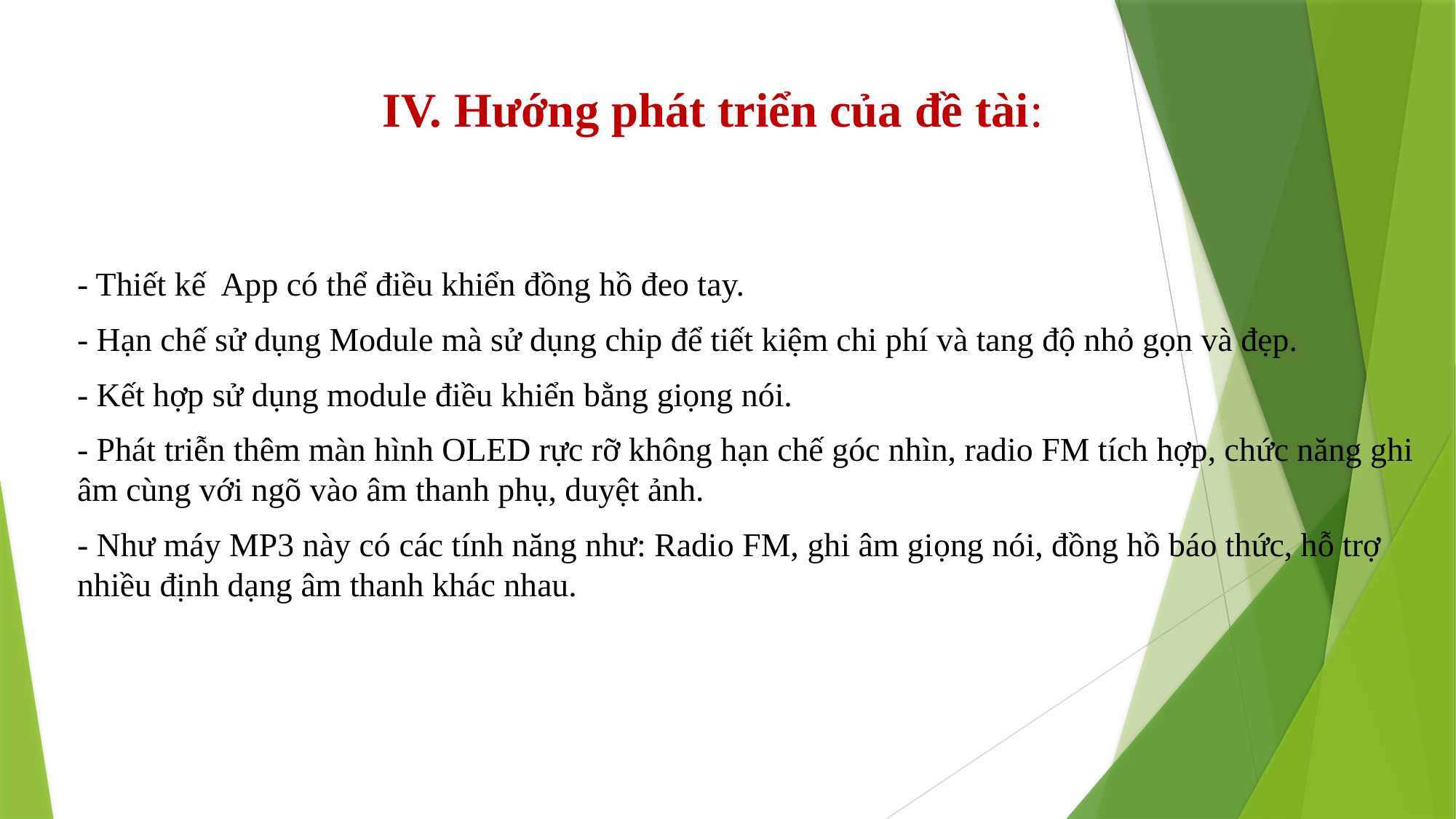

# IV. Hướng phát triển của đề tài:

- Thiết kế  App có thể điều khiển đồng hồ đeo tay.
- Hạn chế sử dụng Module mà sử dụng chip để tiết kiệm chi phí và tang độ nhỏ gọn và đẹp.
- Kết hợp sử dụng module điều khiển bằng giọng nói.
- Phát triễn thêm màn hình OLED rực rỡ không hạn chế góc nhìn, radio FM tích hợp, chức năng ghi âm cùng với ngõ vào âm thanh phụ, duyệt ảnh.
- Như máy MP3 này có các tính năng như: Radio FM, ghi âm giọng nói, đồng hồ báo thức, hỗ trợ nhiều định dạng âm thanh khác nhau.